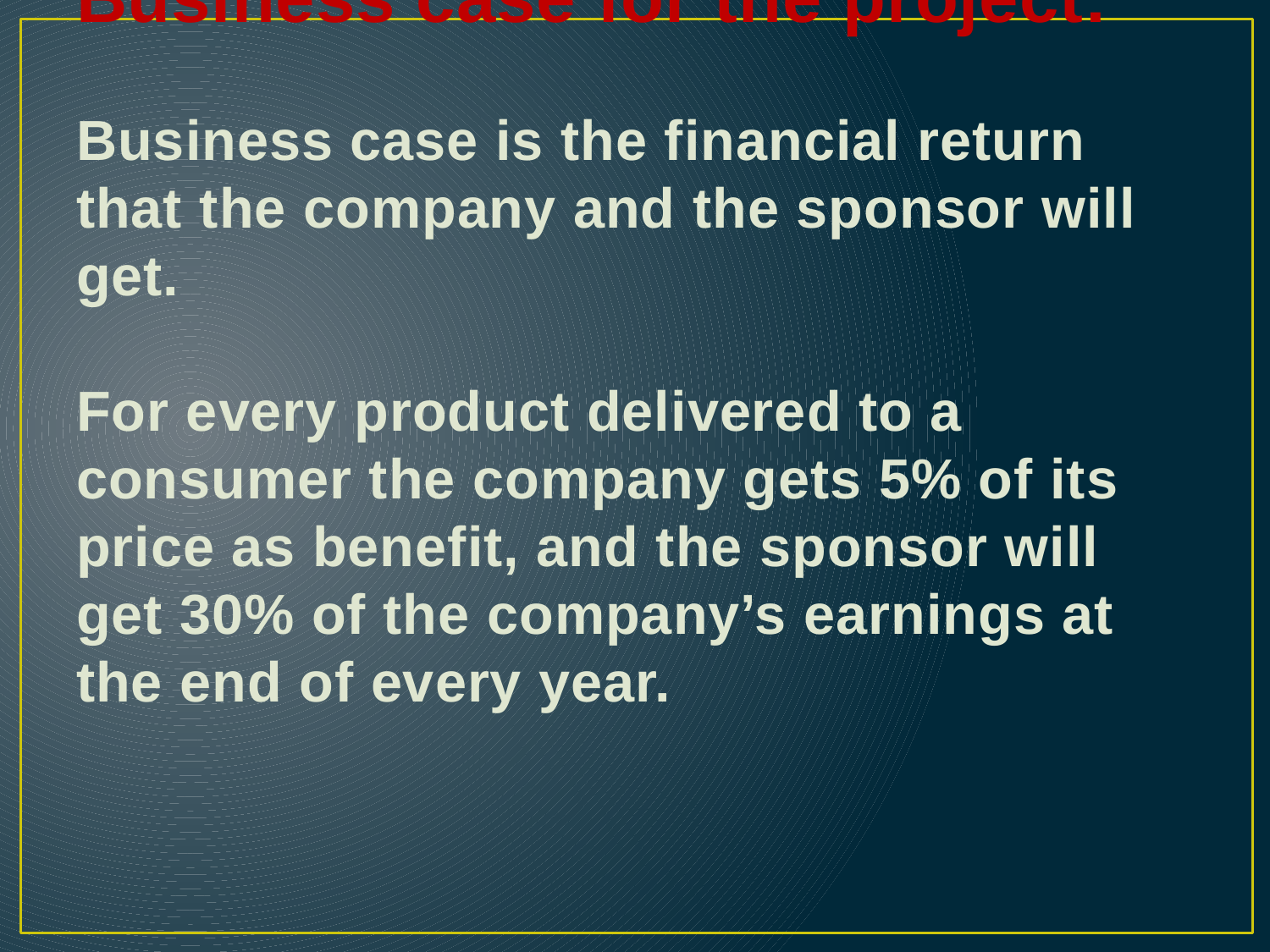

# Business case for the project: Business case is the financial return that the company and the sponsor will get. For every product delivered to a consumer the company gets 5% of its price as benefit, and the sponsor will get 30% of the company’s earnings at the end of every year.